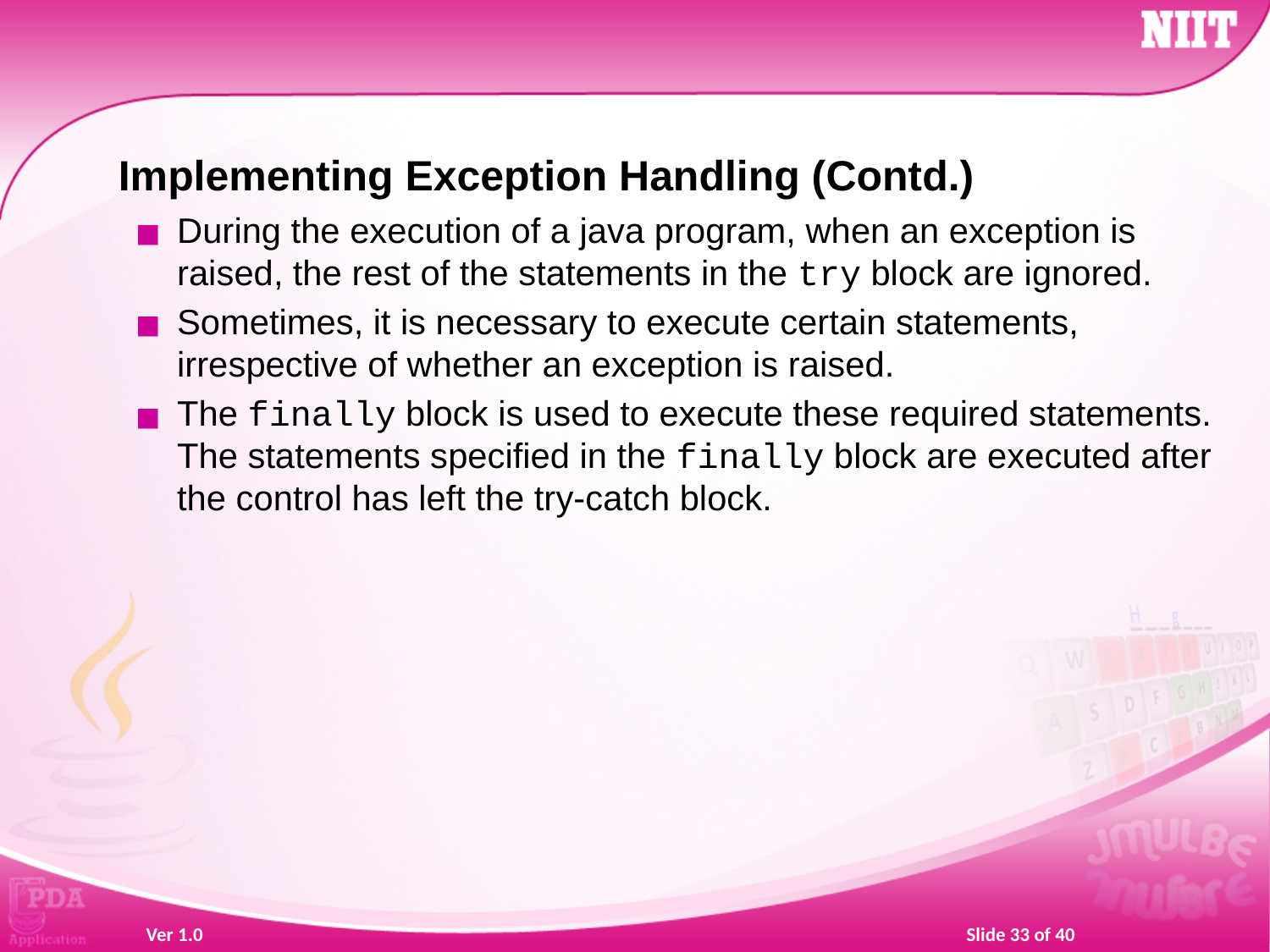

Implementing Exception Handling (Contd.)
During the execution of a java program, when an exception is raised, the rest of the statements in the try block are ignored.
Sometimes, it is necessary to execute certain statements, irrespective of whether an exception is raised.
The finally block is used to execute these required statements. The statements specified in the finally block are executed after the control has left the try-catch block.